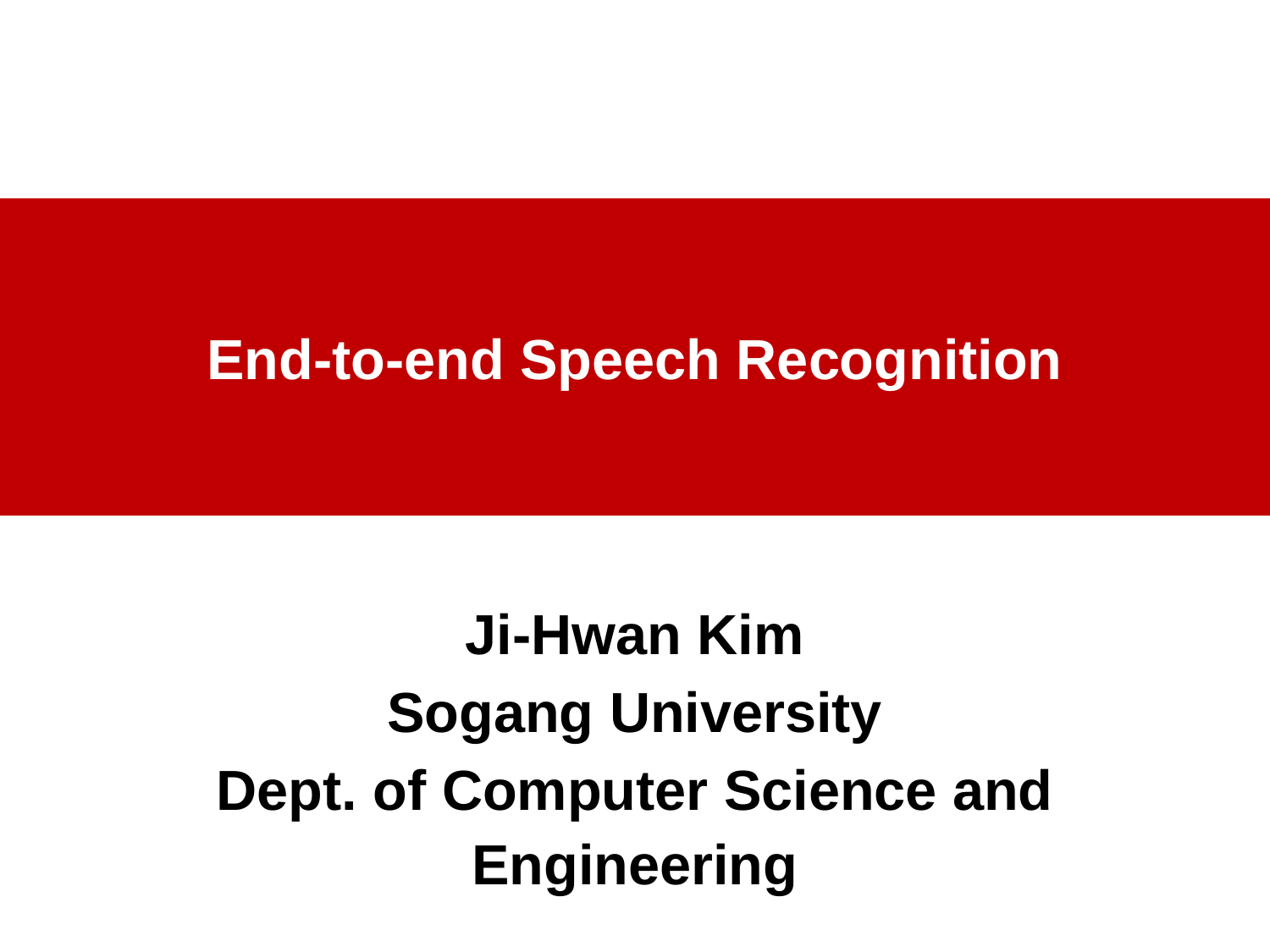

# End-to-end Speech Recognition
Ji-Hwan Kim
Sogang University
Dept. of Computer Science and Engineering